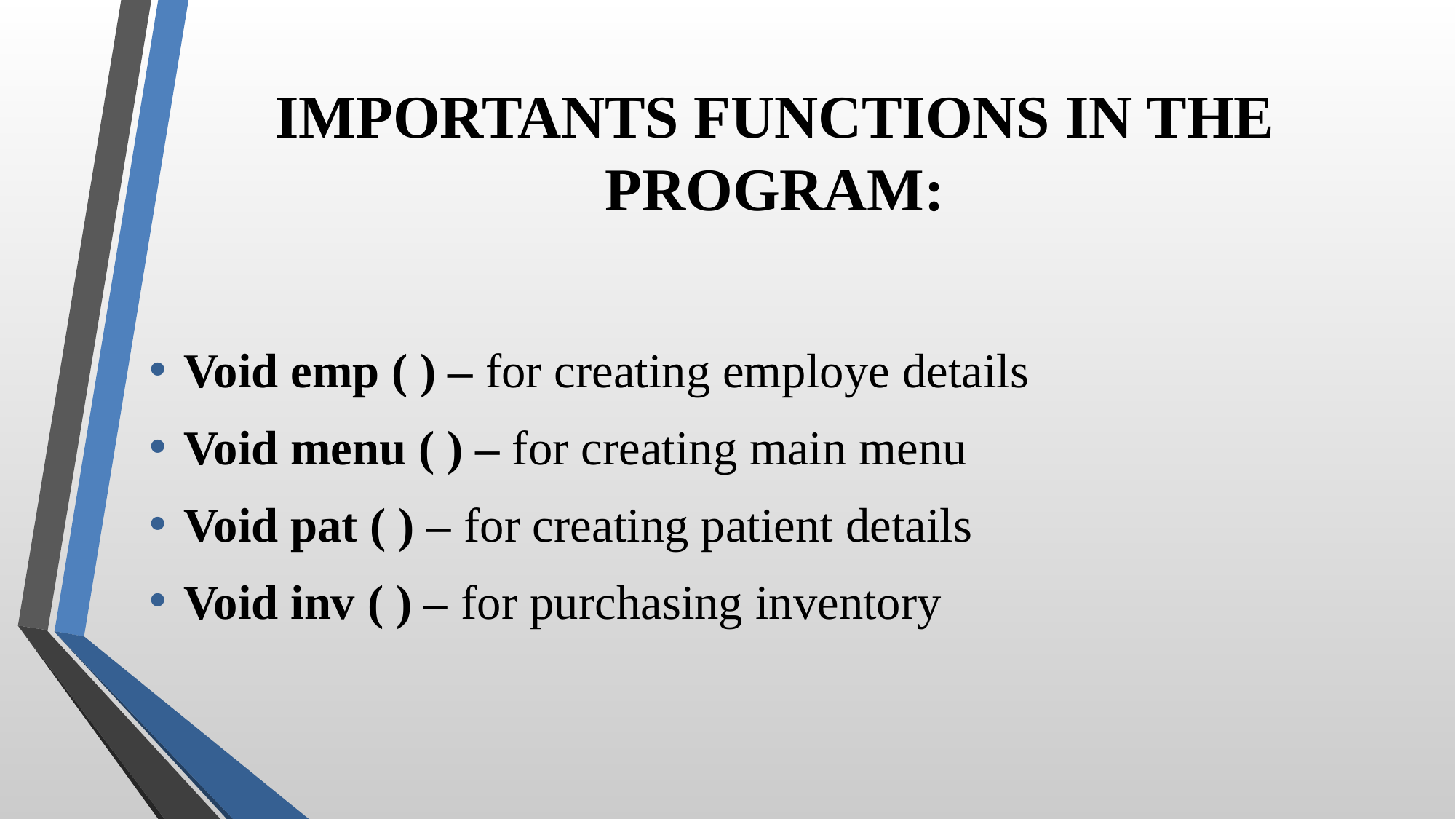

# IMPORTANTS FUNCTIONS IN THE PROGRAM:
Void emp ( ) – for creating employe details
Void menu ( ) – for creating main menu
Void pat ( ) – for creating patient details
Void inv ( ) – for purchasing inventory